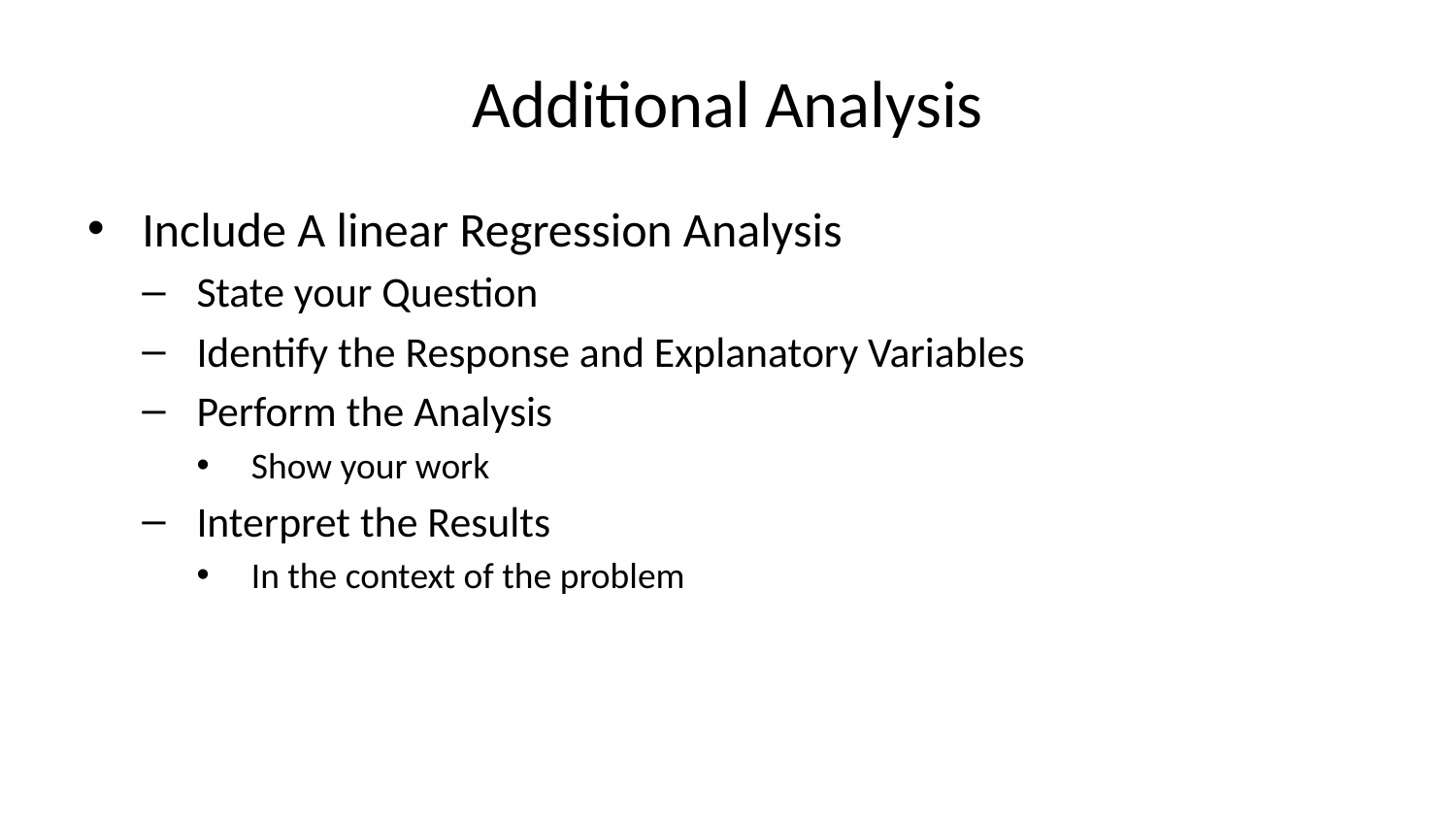

# Additional Analysis
Include A linear Regression Analysis
State your Question
Identify the Response and Explanatory Variables
Perform the Analysis
Show your work
Interpret the Results
In the context of the problem